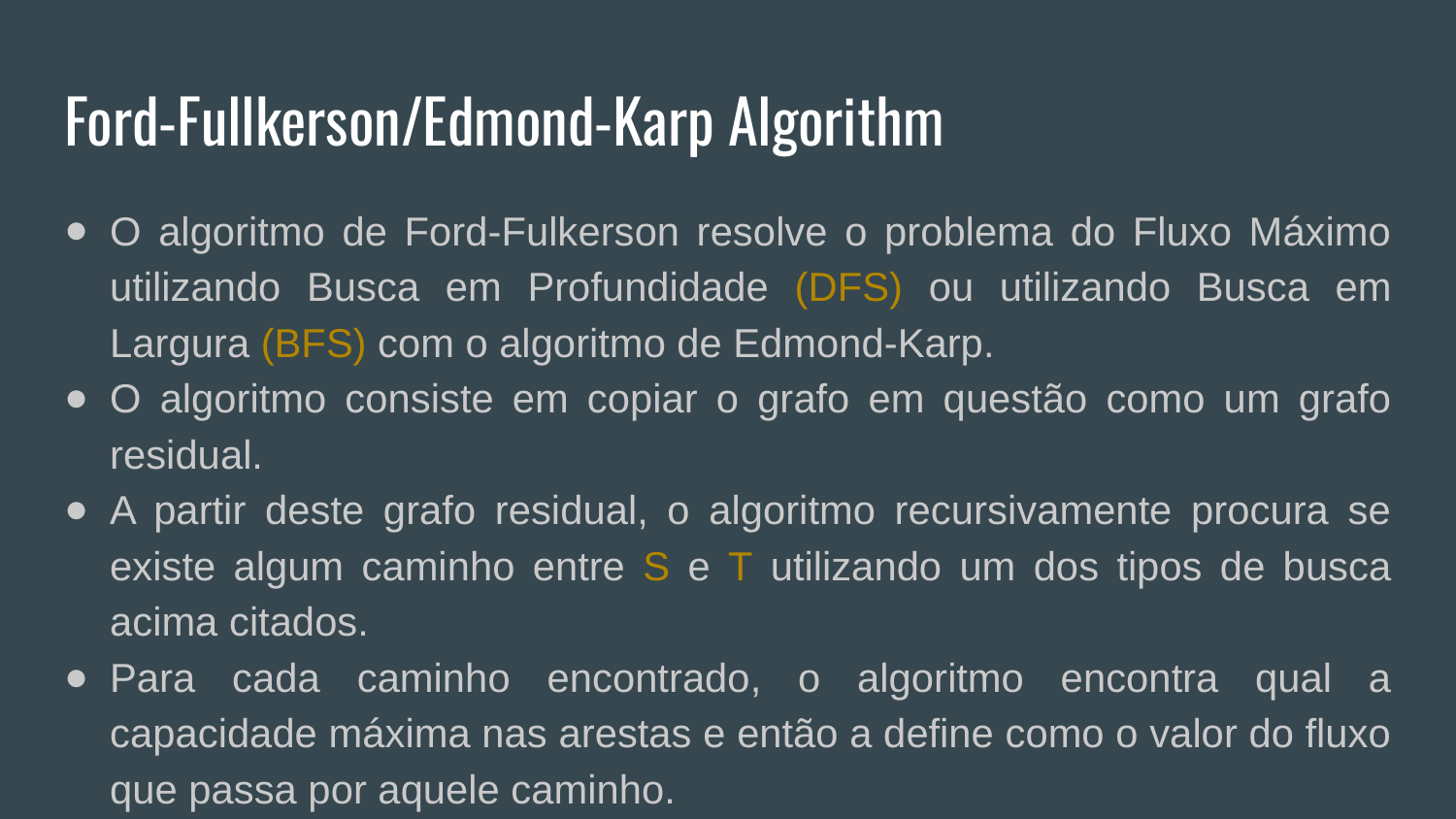

# Ford-Fullkerson/Edmond-Karp Algorithm
O algoritmo de Ford-Fulkerson resolve o problema do Fluxo Máximo utilizando Busca em Profundidade (DFS) ou utilizando Busca em Largura (BFS) com o algoritmo de Edmond-Karp.
O algoritmo consiste em copiar o grafo em questão como um grafo residual.
A partir deste grafo residual, o algoritmo recursivamente procura se existe algum caminho entre S e T utilizando um dos tipos de busca acima citados.
Para cada caminho encontrado, o algoritmo encontra qual a capacidade máxima nas arestas e então a define como o valor do fluxo que passa por aquele caminho.